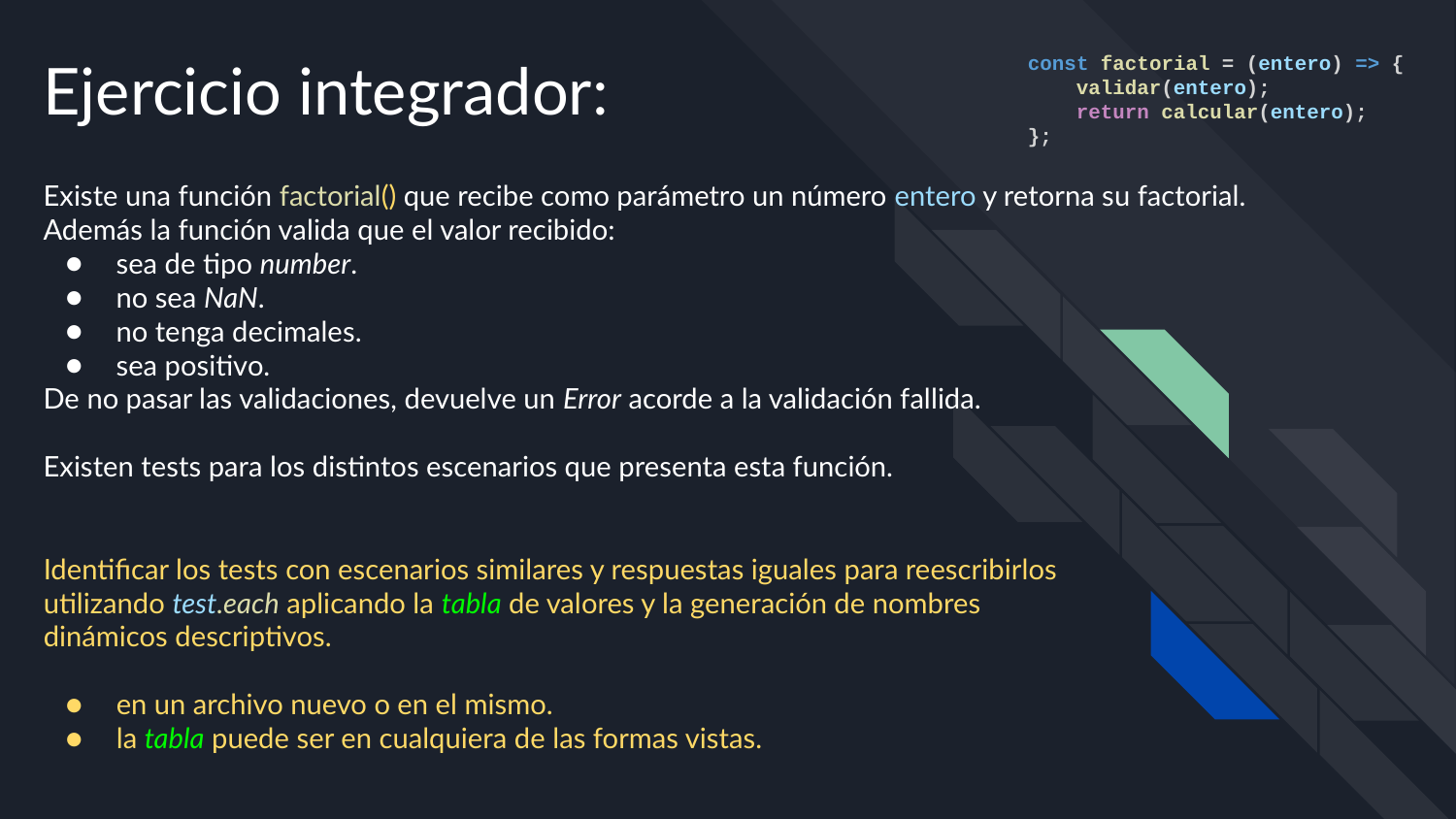

Ejercicio integrador:
const factorial = (entero) => {
    validar(entero);
    return calcular(entero);
};
Existe una función factorial() que recibe como parámetro un número entero y retorna su factorial.
Además la función valida que el valor recibido:
sea de tipo number.
no sea NaN.
no tenga decimales.
sea positivo.
De no pasar las validaciones, devuelve un Error acorde a la validación fallida.
Existen tests para los distintos escenarios que presenta esta función.
Identificar los tests con escenarios similares y respuestas iguales para reescribirlos utilizando test.each aplicando la tabla de valores y la generación de nombres dinámicos descriptivos.
en un archivo nuevo o en el mismo.
la tabla puede ser en cualquiera de las formas vistas.